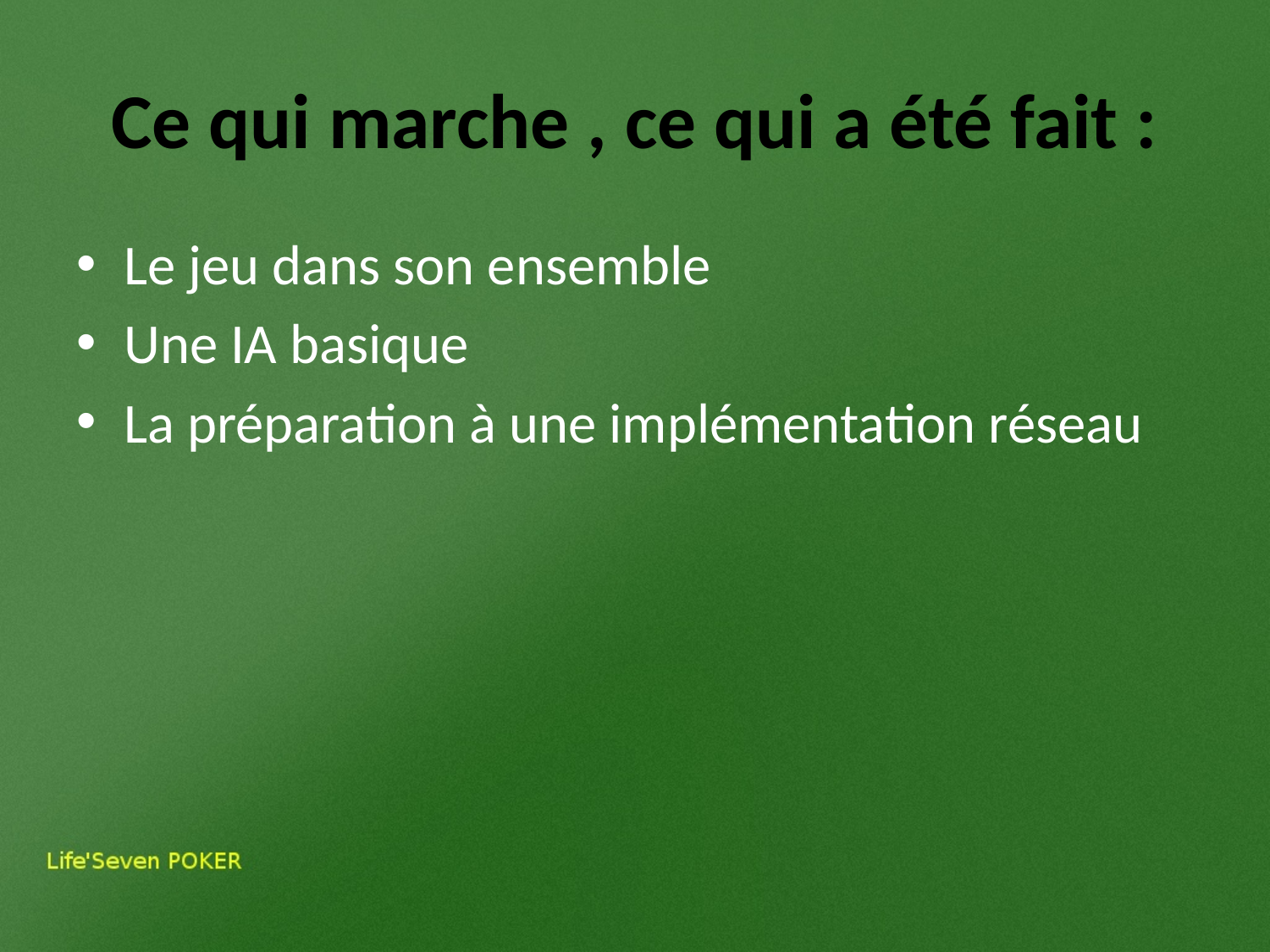

# Ce qui marche , ce qui a été fait :
Le jeu dans son ensemble
Une IA basique
La préparation à une implémentation réseau